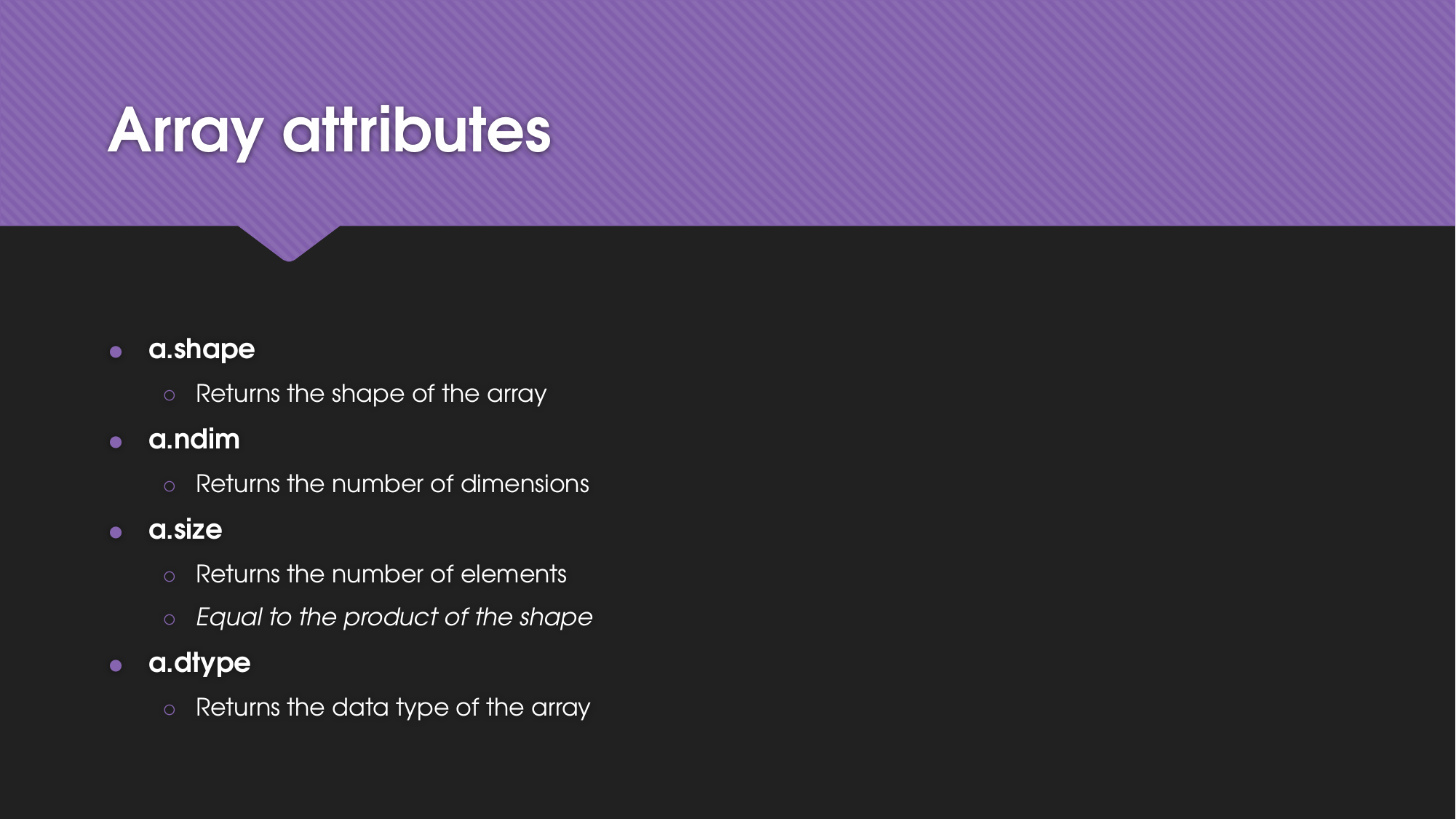

# Array attributes
a.shape
Returns the shape of the array
a.ndim
Returns the number of dimensions
a.size
Returns the number of elements
Equal to the product of the shape
a.dtype
Returns the data type of the array